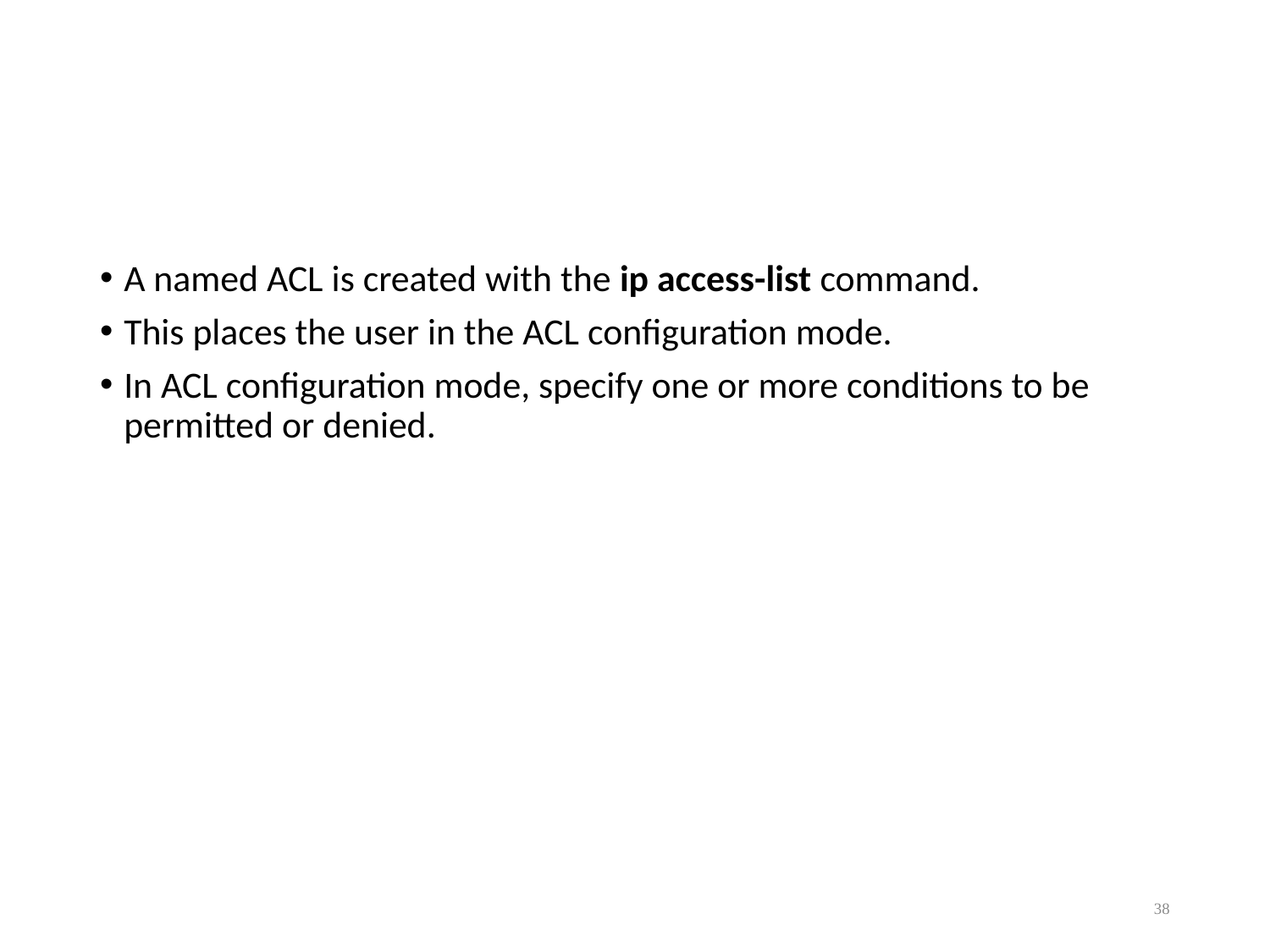

#
A named ACL is created with the ip access-list command.
This places the user in the ACL configuration mode.
In ACL configuration mode, specify one or more conditions to be permitted or denied.
38